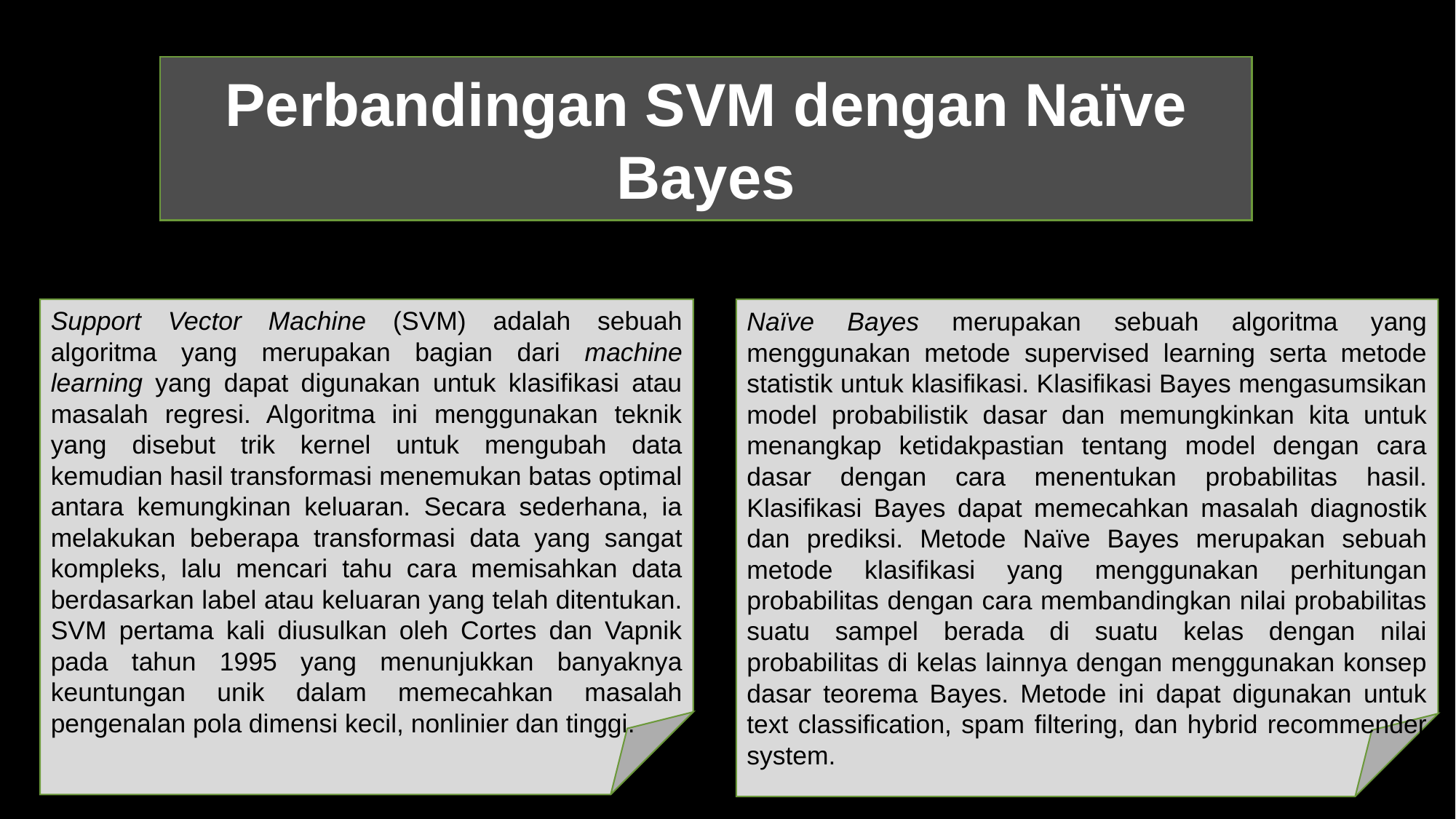

Perbandingan SVM dengan Naïve Bayes

Support Vector Machine (SVM) adalah sebuah algoritma yang merupakan bagian dari machine learning yang dapat digunakan untuk klasifikasi atau masalah regresi. Algoritma ini menggunakan teknik yang disebut trik kernel untuk mengubah data kemudian hasil transformasi menemukan batas optimal antara kemungkinan keluaran. Secara sederhana, ia melakukan beberapa transformasi data yang sangat kompleks, lalu mencari tahu cara memisahkan data berdasarkan label atau keluaran yang telah ditentukan. SVM pertama kali diusulkan oleh Cortes dan Vapnik pada tahun 1995 yang menunjukkan banyaknya keuntungan unik dalam memecahkan masalah pengenalan pola dimensi kecil, nonlinier dan tinggi.

Naïve Bayes merupakan sebuah algoritma yang menggunakan metode supervised learning serta metode statistik untuk klasifikasi. Klasifikasi Bayes mengasumsikan model probabilistik dasar dan memungkinkan kita untuk menangkap ketidakpastian tentang model dengan cara dasar dengan cara menentukan probabilitas hasil. Klasifikasi Bayes dapat memecahkan masalah diagnostik dan prediksi. Metode Naïve Bayes merupakan sebuah metode klasifikasi yang menggunakan perhitungan probabilitas dengan cara membandingkan nilai probabilitas suatu sampel berada di suatu kelas dengan nilai probabilitas di kelas lainnya dengan menggunakan konsep dasar teorema Bayes. Metode ini dapat digunakan untuk text classification, spam filtering, dan hybrid recommender system.